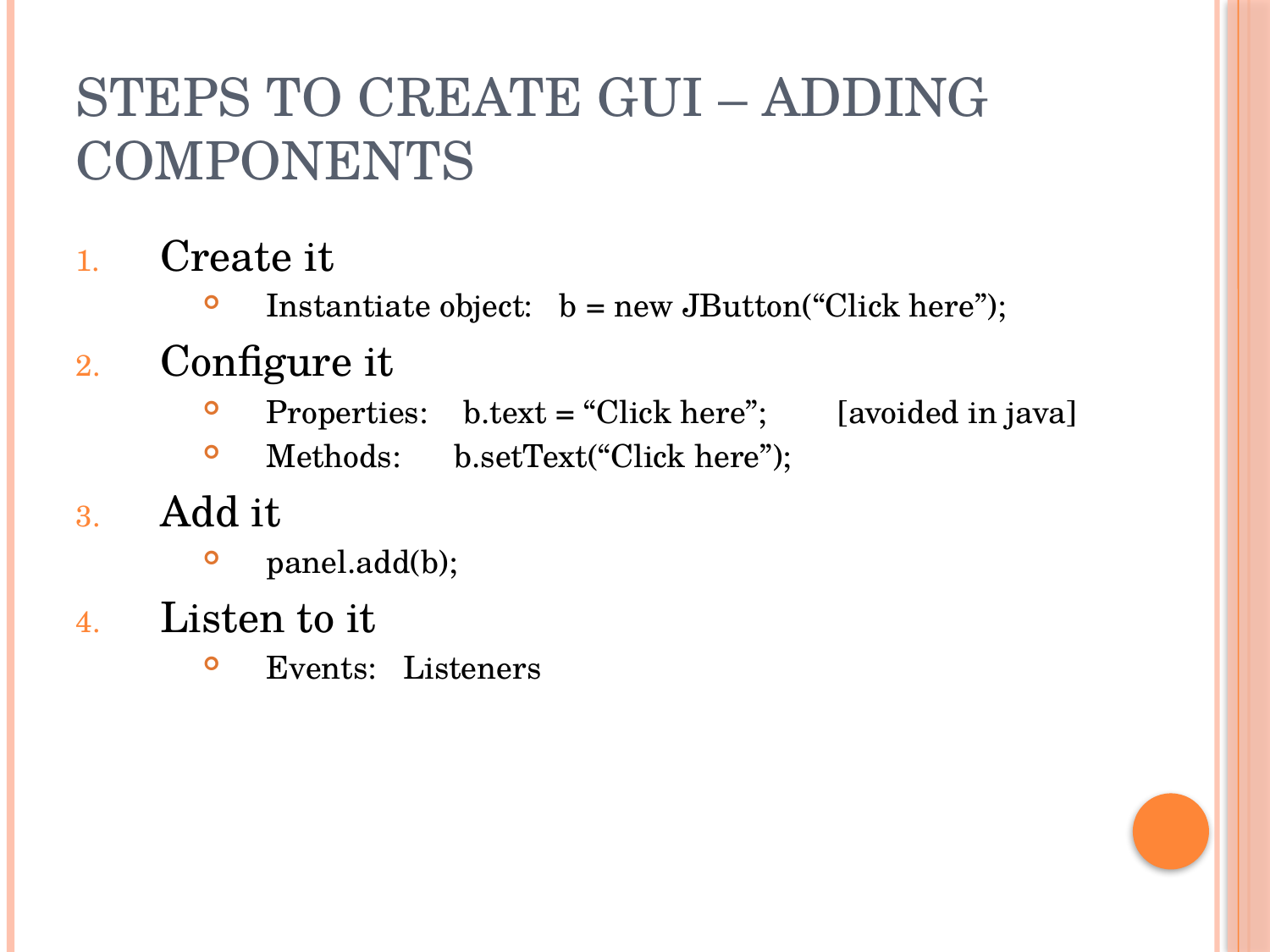

# Steps to create GUI – Adding Components
Create it
Instantiate object:   b = new JButton(“Click here”);
Configure it
Properties:    b.text = “Click here”;        [avoided in java]
Methods:      b.setText(“Click here”);
Add it
panel.add(b);
Listen to it
Events:   Listeners